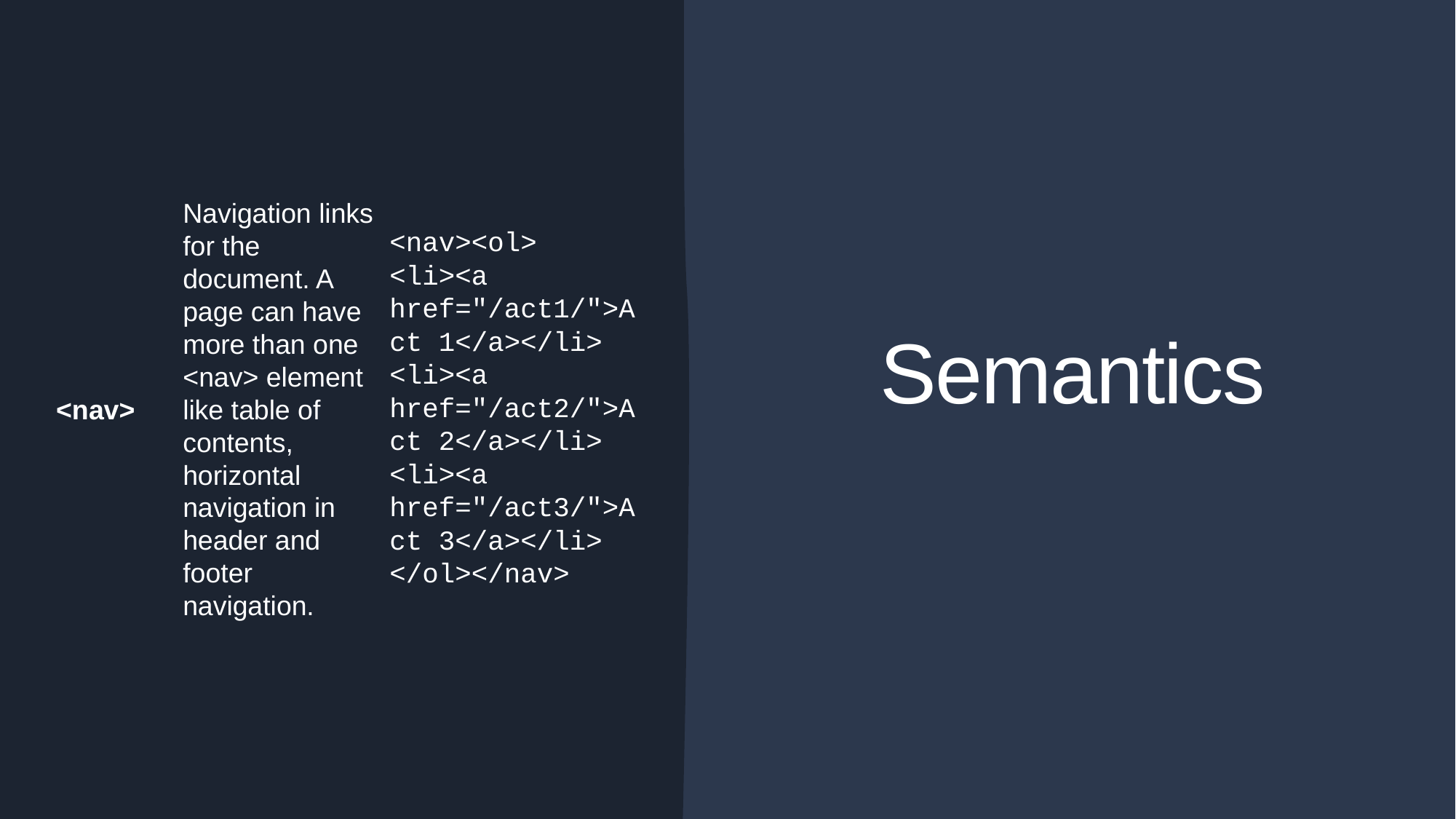

# Semantics
| <nav> | Navigation links for the document. A page can have more than one <nav> element like table of contents, horizontal navigation in header and footer navigation. | <nav><ol> <li><a href="/act1/">Act 1</a></li>   <li><a href="/act2/">Act 2</a></li> <li><a href="/act3/">Act 3</a></li> </ol></nav> |
| --- | --- | --- |